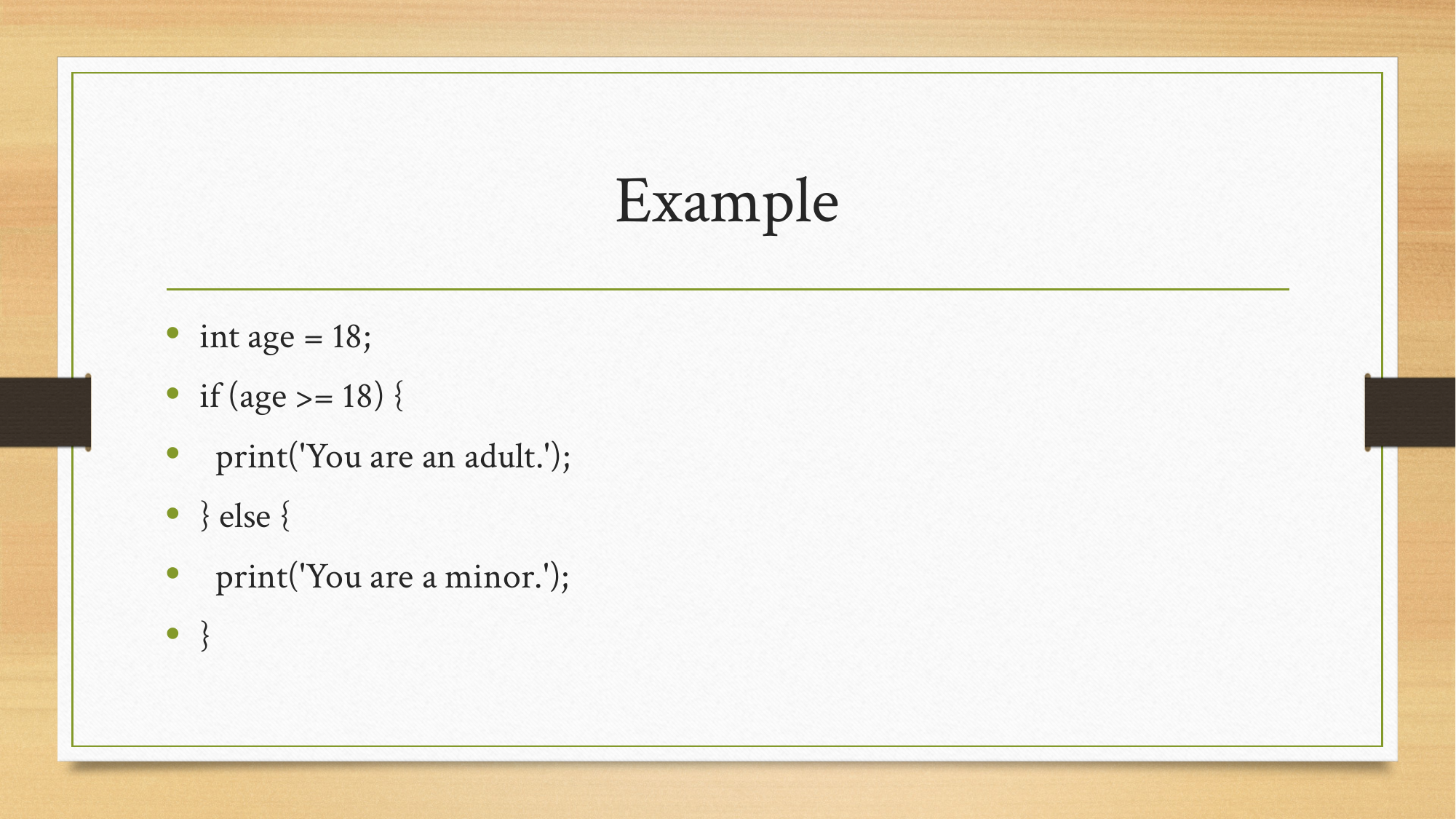

# Example
int age = 18;
if (age >= 18) {
  print('You are an adult.');
} else {
  print('You are a minor.');
}